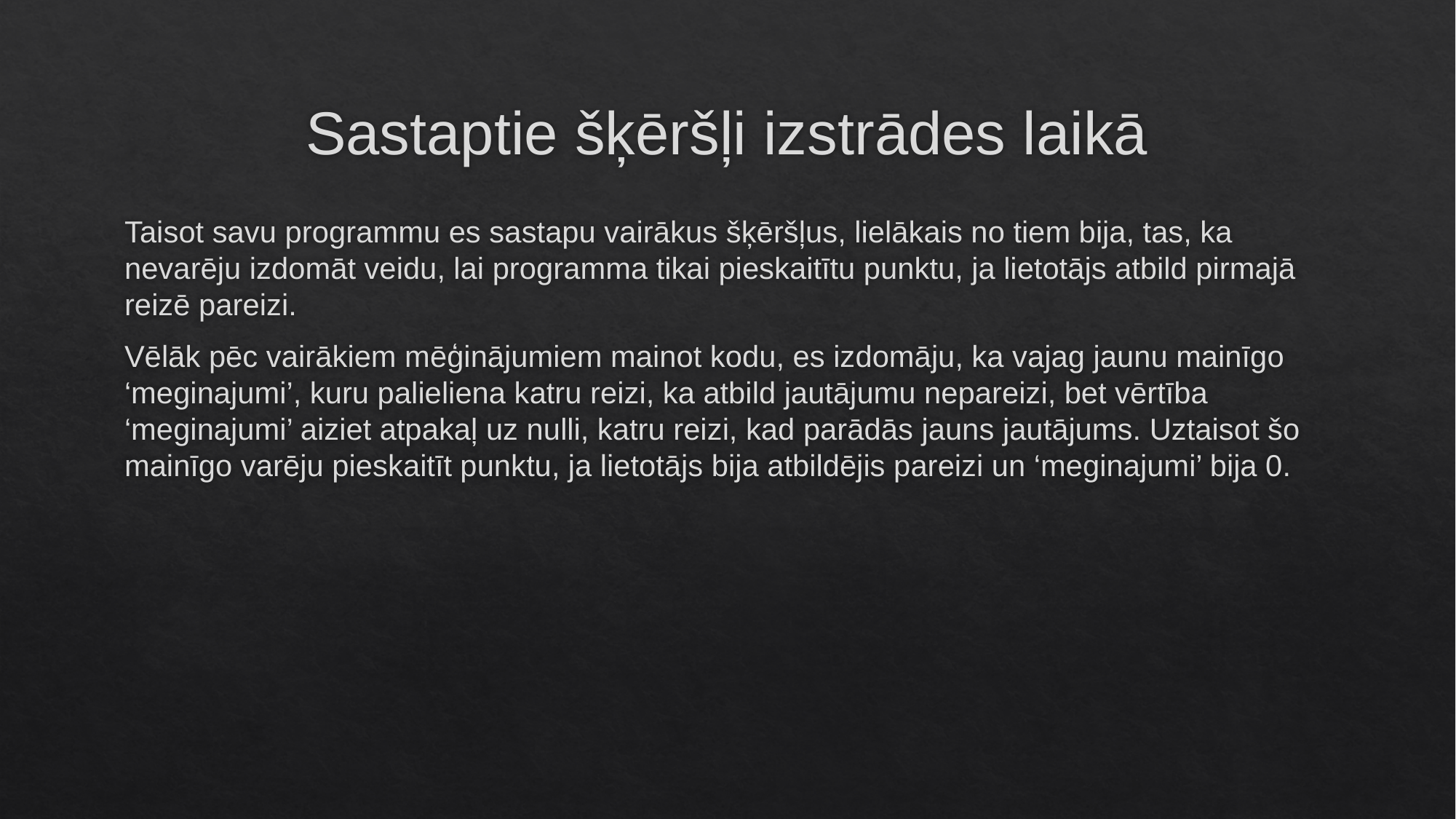

# Sastaptie šķēršļi izstrādes laikā
Taisot savu programmu es sastapu vairākus šķēršļus, lielākais no tiem bija, tas, ka nevarēju izdomāt veidu, lai programma tikai pieskaitītu punktu, ja lietotājs atbild pirmajā reizē pareizi.
Vēlāk pēc vairākiem mēģinājumiem mainot kodu, es izdomāju, ka vajag jaunu mainīgo ‘meginajumi’, kuru palieliena katru reizi, ka atbild jautājumu nepareizi, bet vērtība ‘meginajumi’ aiziet atpakaļ uz nulli, katru reizi, kad parādās jauns jautājums. Uztaisot šo mainīgo varēju pieskaitīt punktu, ja lietotājs bija atbildējis pareizi un ‘meginajumi’ bija 0.